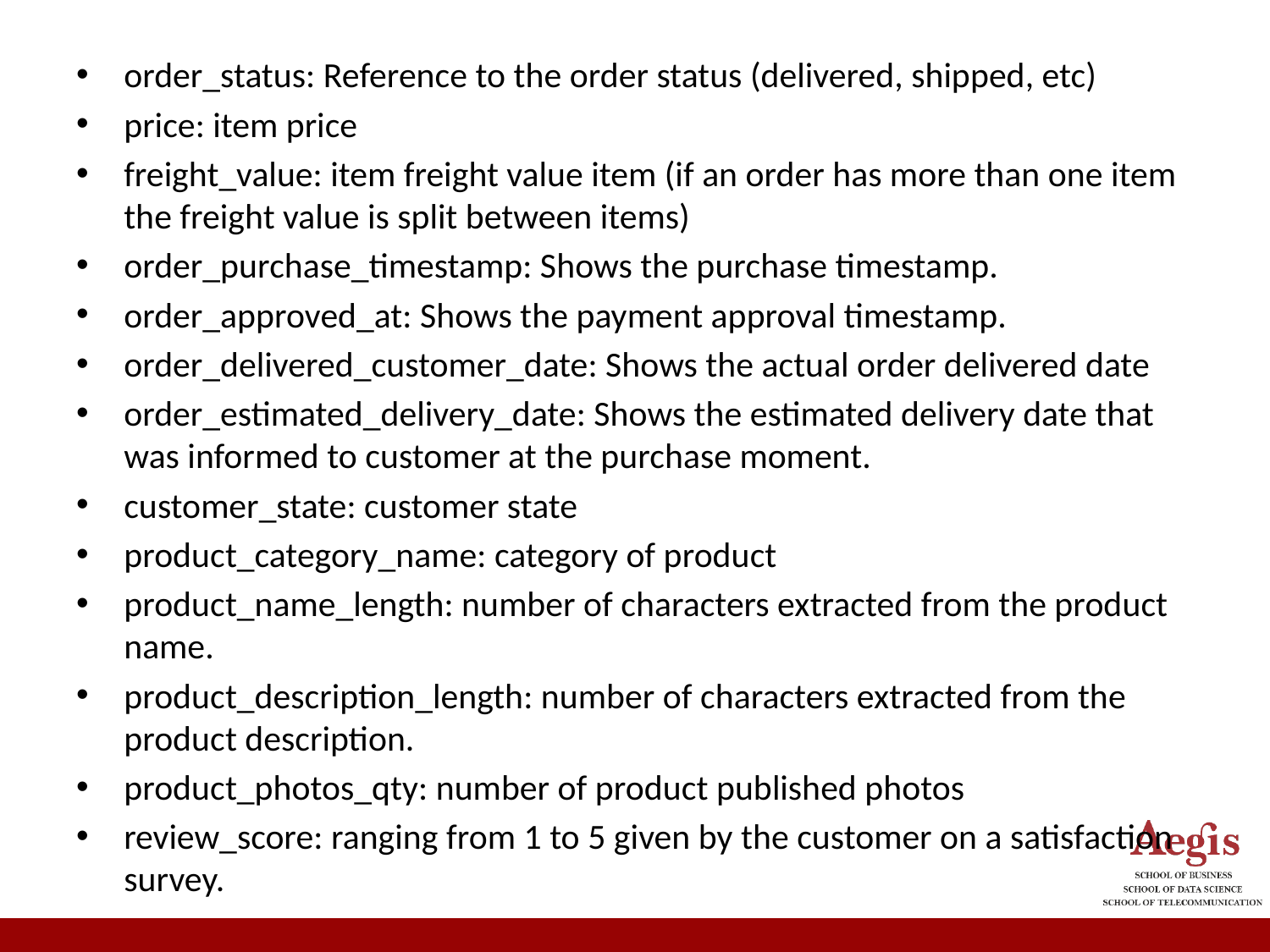

order_status: Reference to the order status (delivered, shipped, etc)
price: item price
freight_value: item freight value item (if an order has more than one item the freight value is split between items)
order_purchase_timestamp: Shows the purchase timestamp.
order_approved_at: Shows the payment approval timestamp.
order_delivered_customer_date: Shows the actual order delivered date
order_estimated_delivery_date: Shows the estimated delivery date that was informed to customer at the purchase moment.
customer_state: customer state
product_category_name: category of product
product_name_length: number of characters extracted from the product name.
product_description_length: number of characters extracted from the product description.
product_photos_qty: number of product published photos
review_score: ranging from 1 to 5 given by the customer on a satisfaction survey.